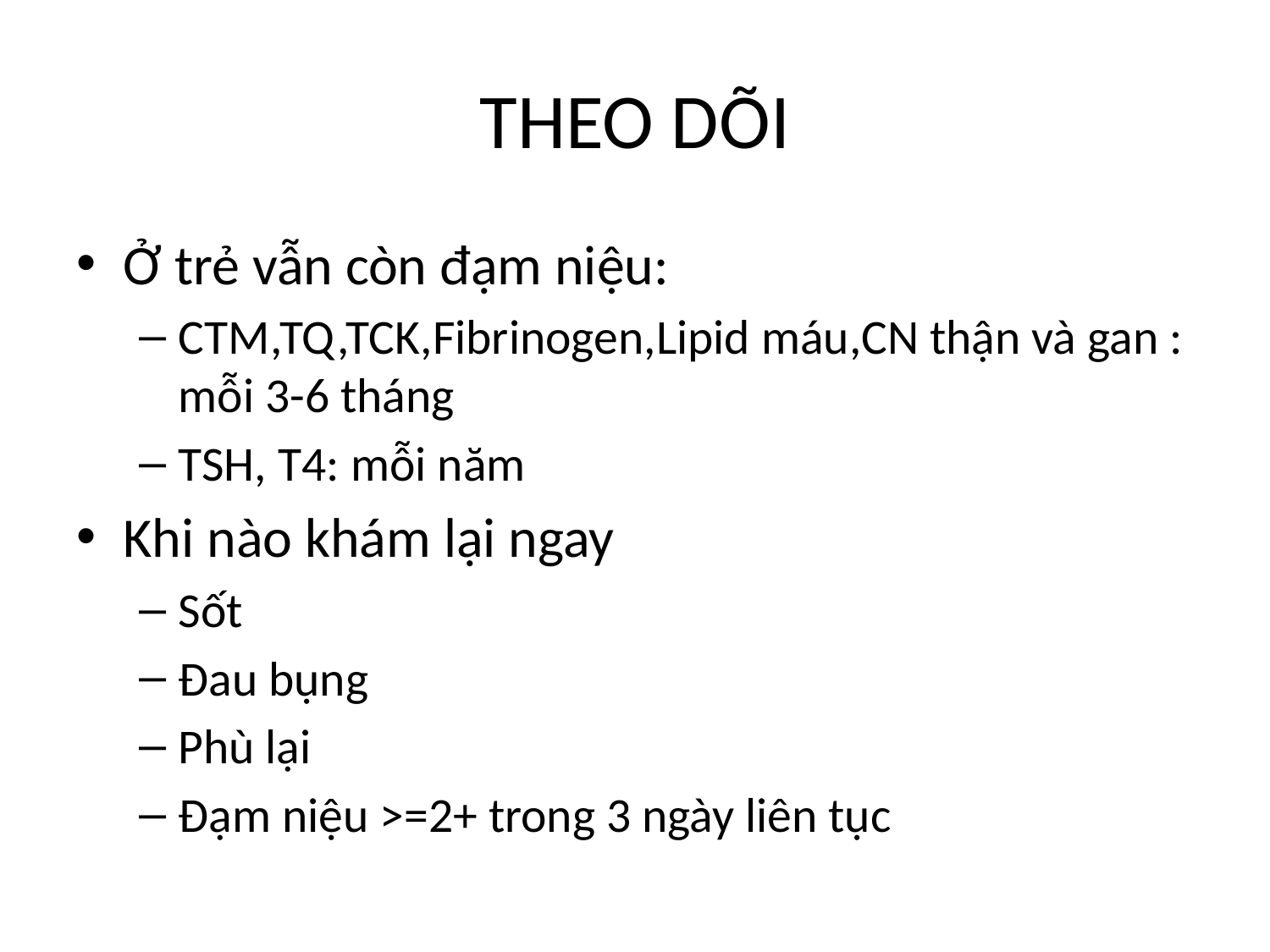

# THEO DÕI
Ở trẻ vẫn còn đạm niệu:
CTM,TQ,TCK,Fibrinogen,Lipid máu,CN thận và gan : mỗi 3-6 tháng
TSH, T4: mỗi năm
Khi nào khám lại ngay
Sốt
Đau bụng
Phù lại
Đạm niệu >=2+ trong 3 ngày liên tục